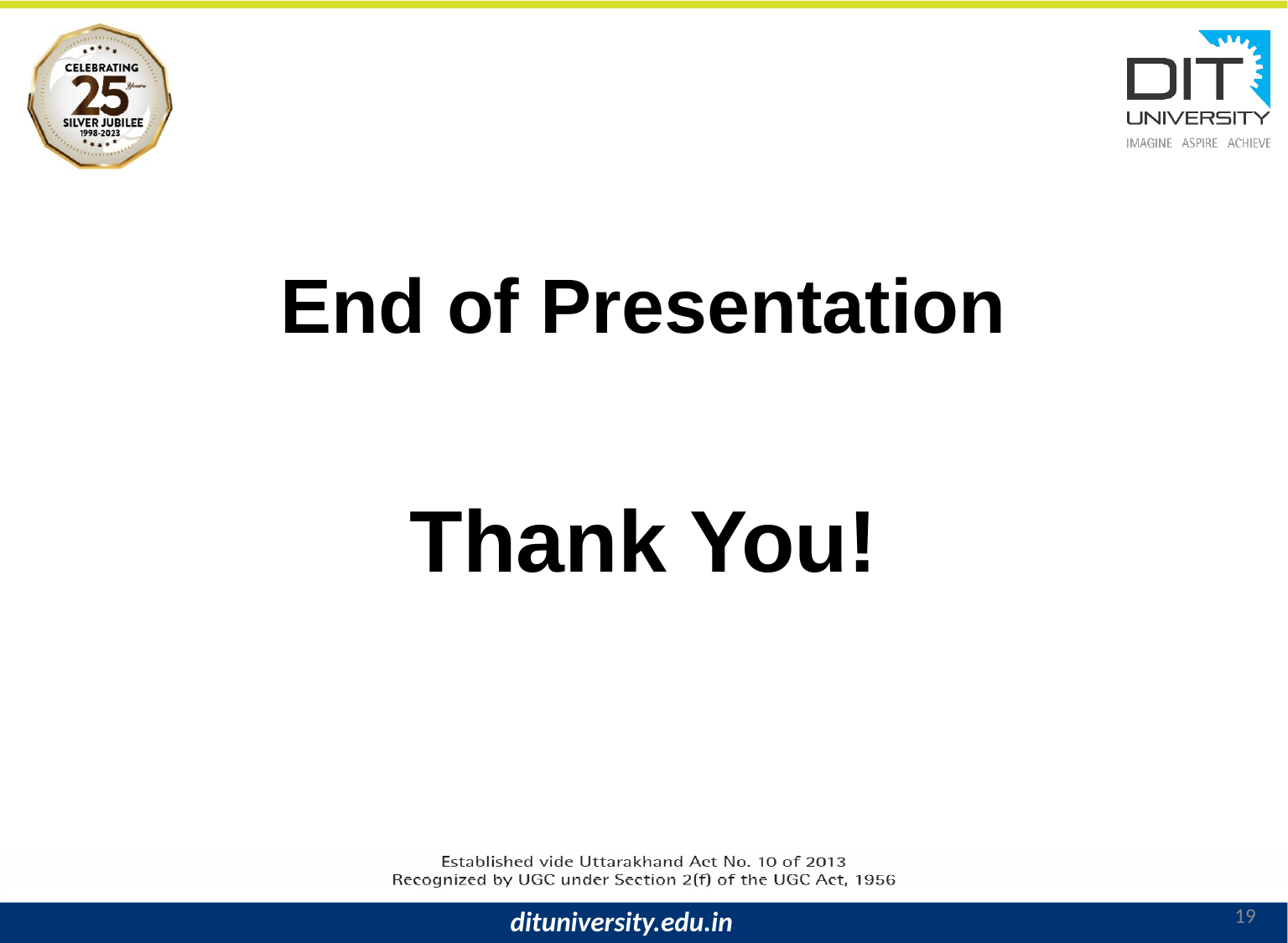

End of Presentation

# Thank You!
19